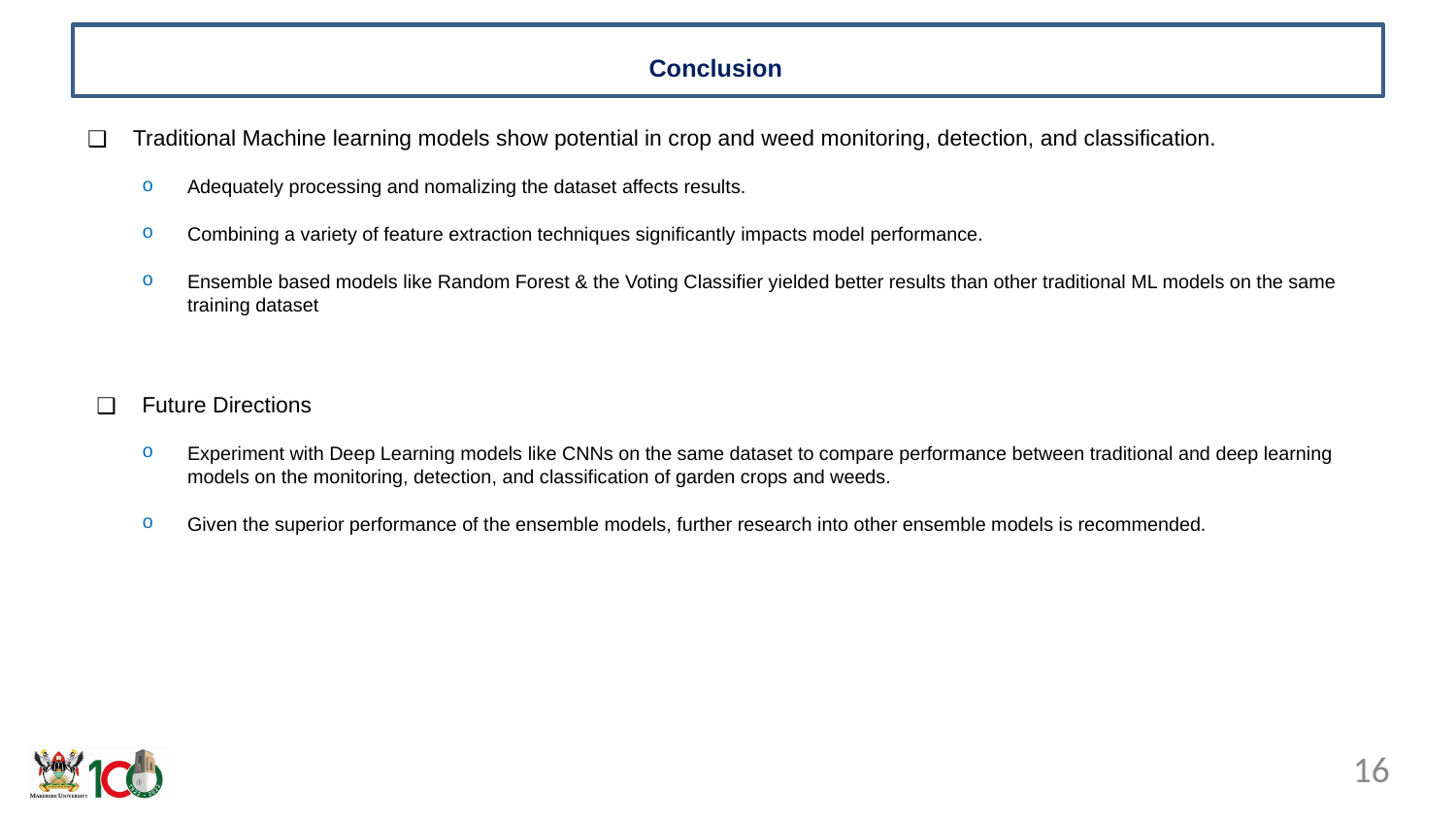

# Conclusion
Traditional Machine learning models show potential in crop and weed monitoring, detection, and classification.
Adequately processing and nomalizing the dataset affects results.
Combining a variety of feature extraction techniques significantly impacts model performance.
Ensemble based models like Random Forest & the Voting Classifier yielded better results than other traditional ML models on the same training dataset

Future Directions
Experiment with Deep Learning models like CNNs on the same dataset to compare performance between traditional and deep learning models on the monitoring, detection, and classification of garden crops and weeds.
Given the superior performance of the ensemble models, further research into other ensemble models is recommended.